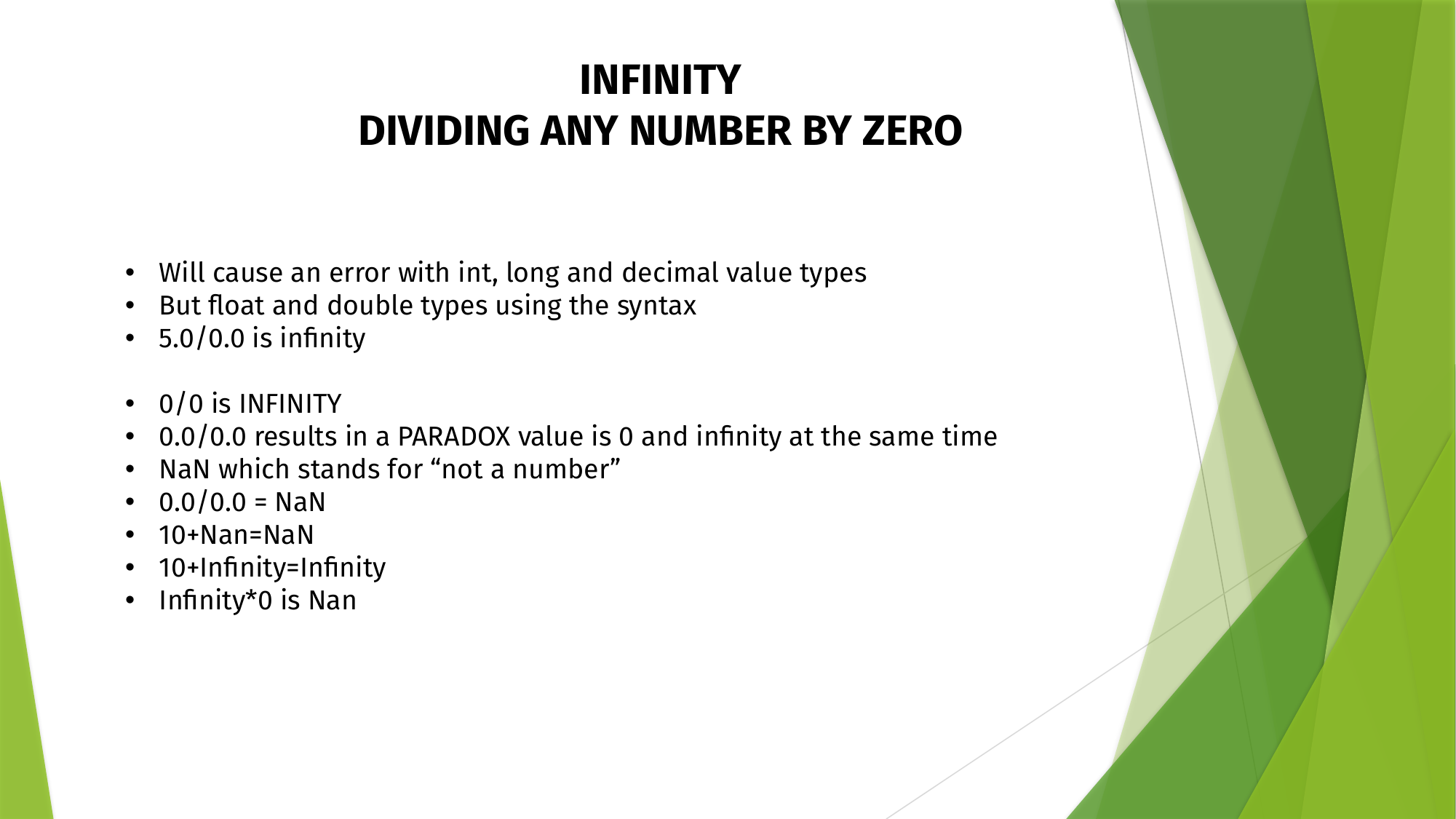

INFINITY
DIVIDING ANY NUMBER BY ZERO
Will cause an error with int, long and decimal value types
But float and double types using the syntax
5.0/0.0 is infinity

0/0 is INFINITY
0.0/0.0 results in a PARADOX value is 0 and infinity at the same time
NaN which stands for “not a number”
0.0/0.0 = NaN
10+Nan=NaN
10+Infinity=Infinity
Infinity*0 is Nan